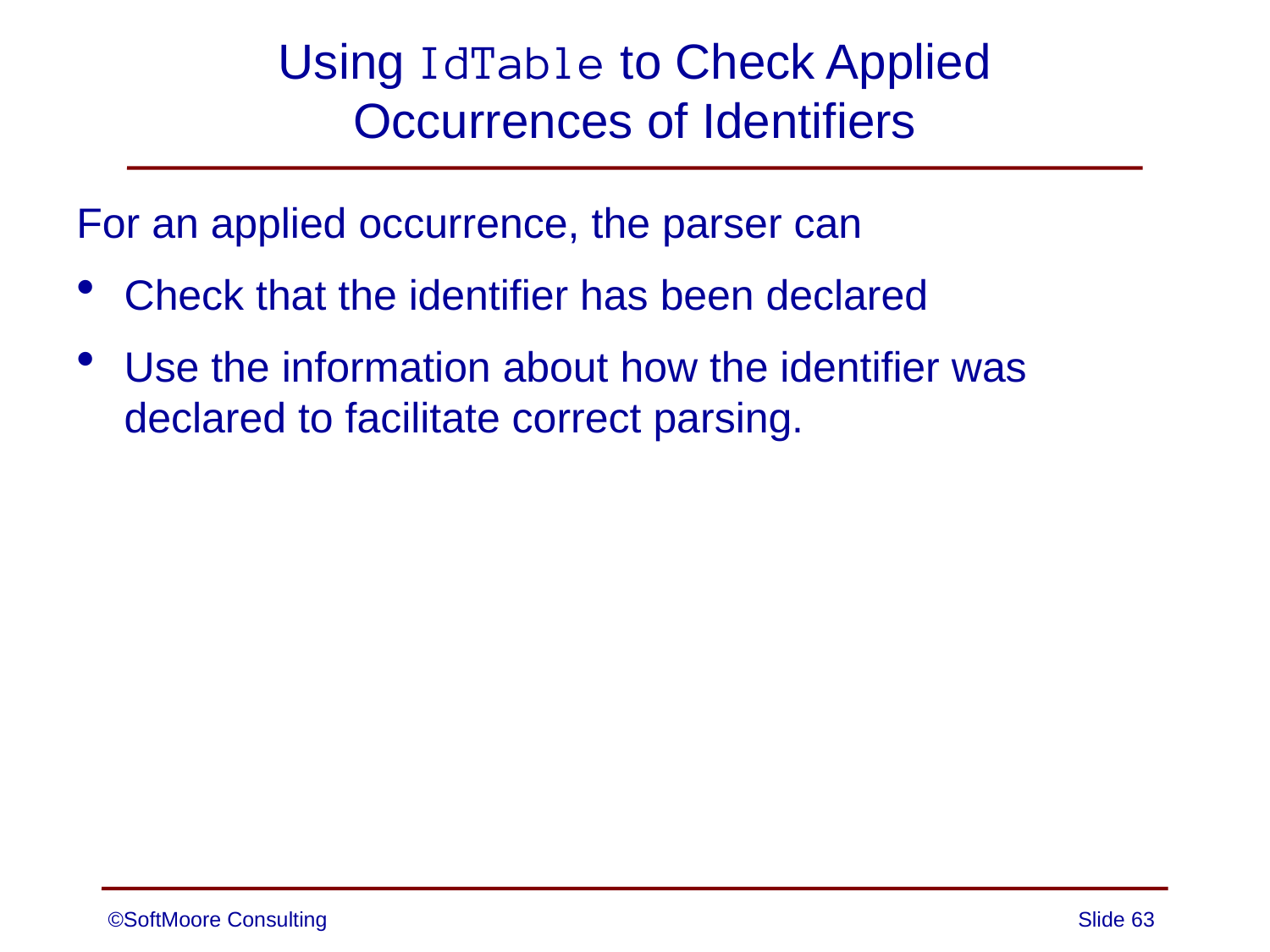

# Using IdTable to Check Applied Occurrences of Identifiers
For an applied occurrence, the parser can
Check that the identifier has been declared
Use the information about how the identifier was declared to facilitate correct parsing.
©SoftMoore Consulting
Slide 63